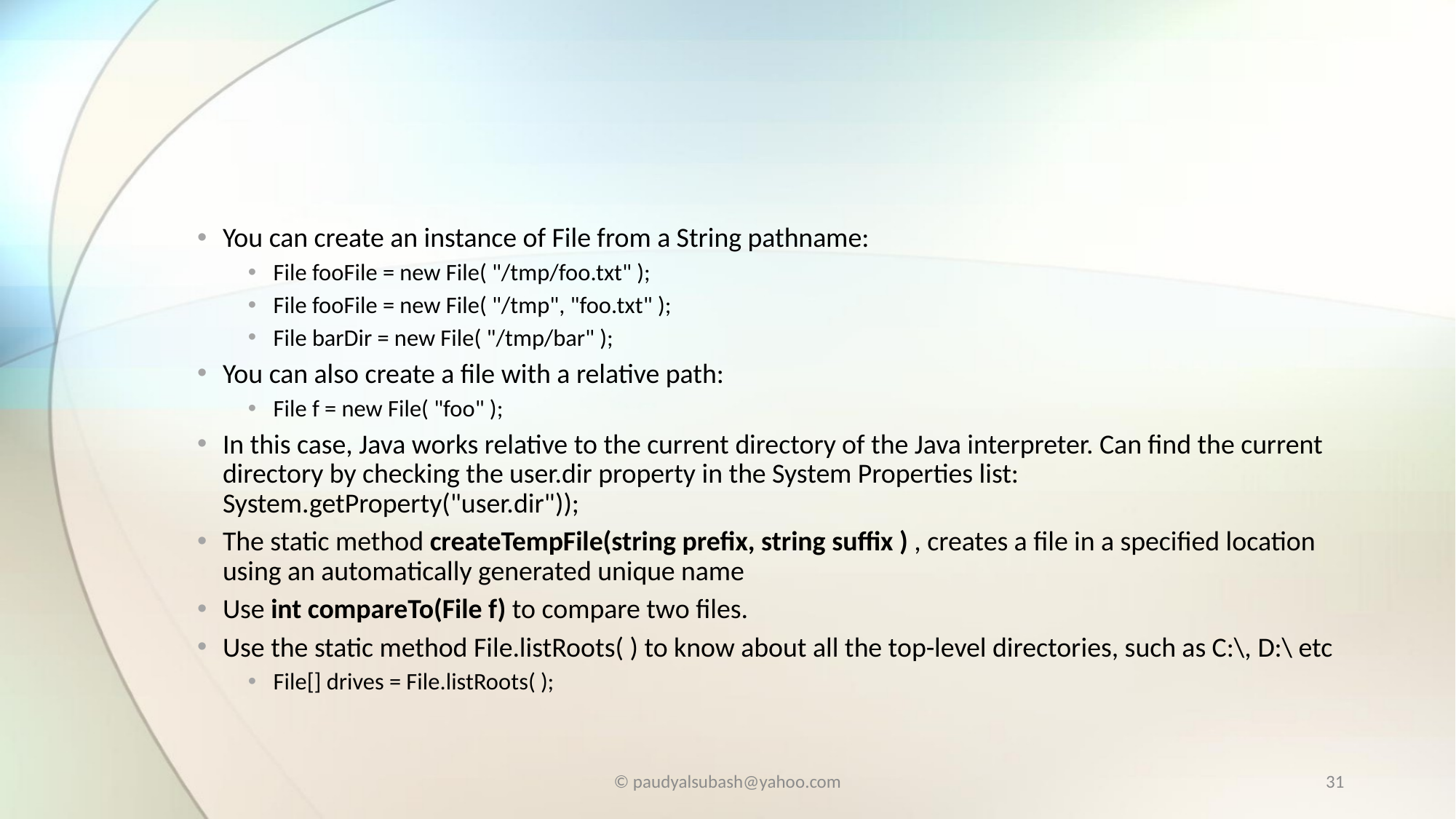

#
You can create an instance of File from a String pathname:
File fooFile = new File( "/tmp/foo.txt" );
File fooFile = new File( "/tmp", "foo.txt" );
File barDir = new File( "/tmp/bar" );
You can also create a file with a relative path:
File f = new File( "foo" );
In this case, Java works relative to the current directory of the Java interpreter. Can find the current directory by checking the user.dir property in the System Properties list: System.getProperty("user.dir"));
The static method createTempFile(string prefix, string suffix ) , creates a file in a specified location using an automatically generated unique name
Use int compareTo(File f) to compare two files.
Use the static method File.listRoots( ) to know about all the top-level directories, such as C:\, D:\ etc
File[] drives = File.listRoots( );

© paudyalsubash@yahoo.com
31